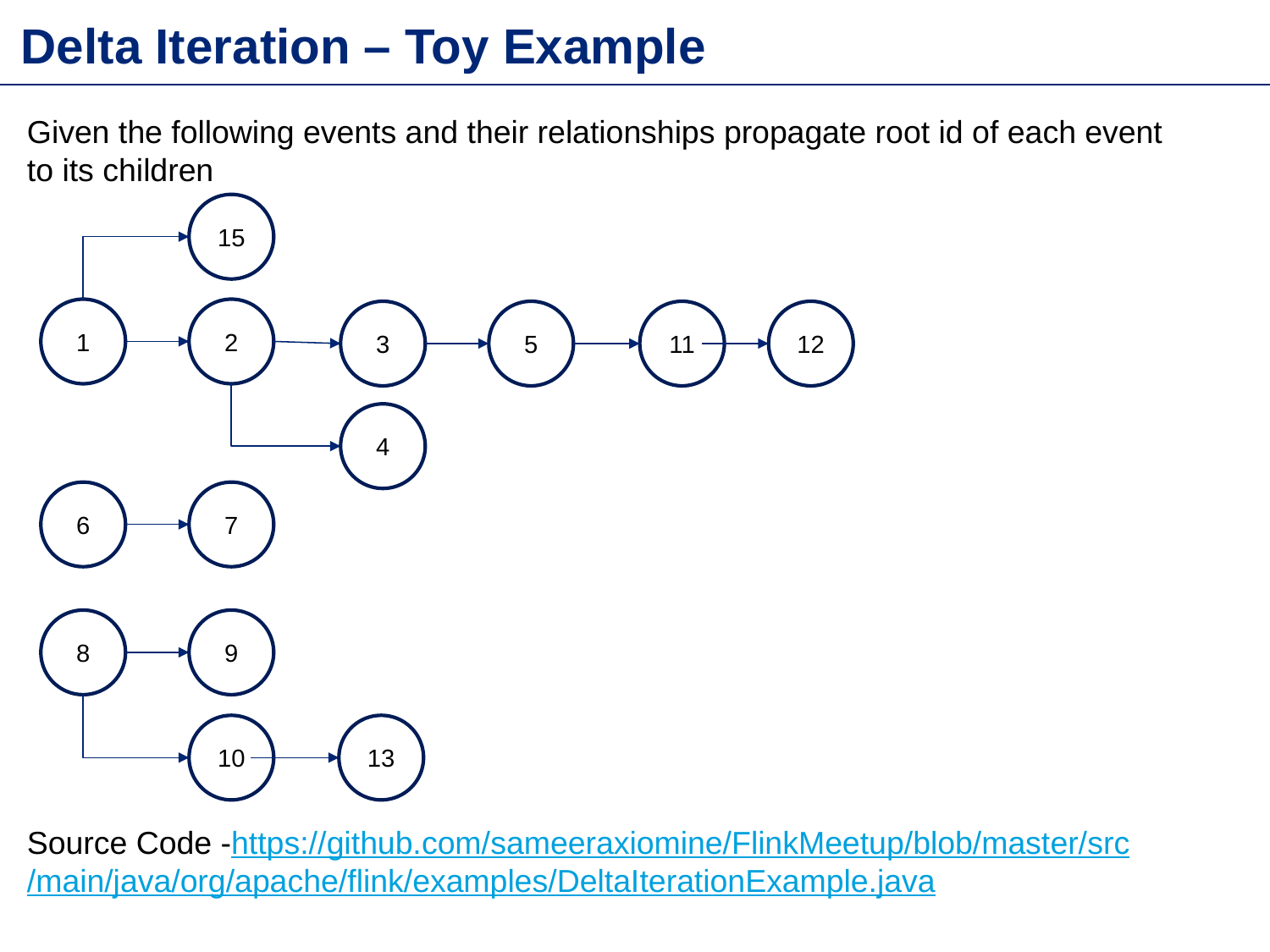

Delta Iteration – Toy Example
Given the following events and their relationships propagate root id of each event to its children
15
1
2
3
5
11
12
4
6
7
8
9
10
13
Source Code -https://github.com/sameeraxiomine/FlinkMeetup/blob/master/src/main/java/org/apache/flink/examples/DeltaIterationExample.java